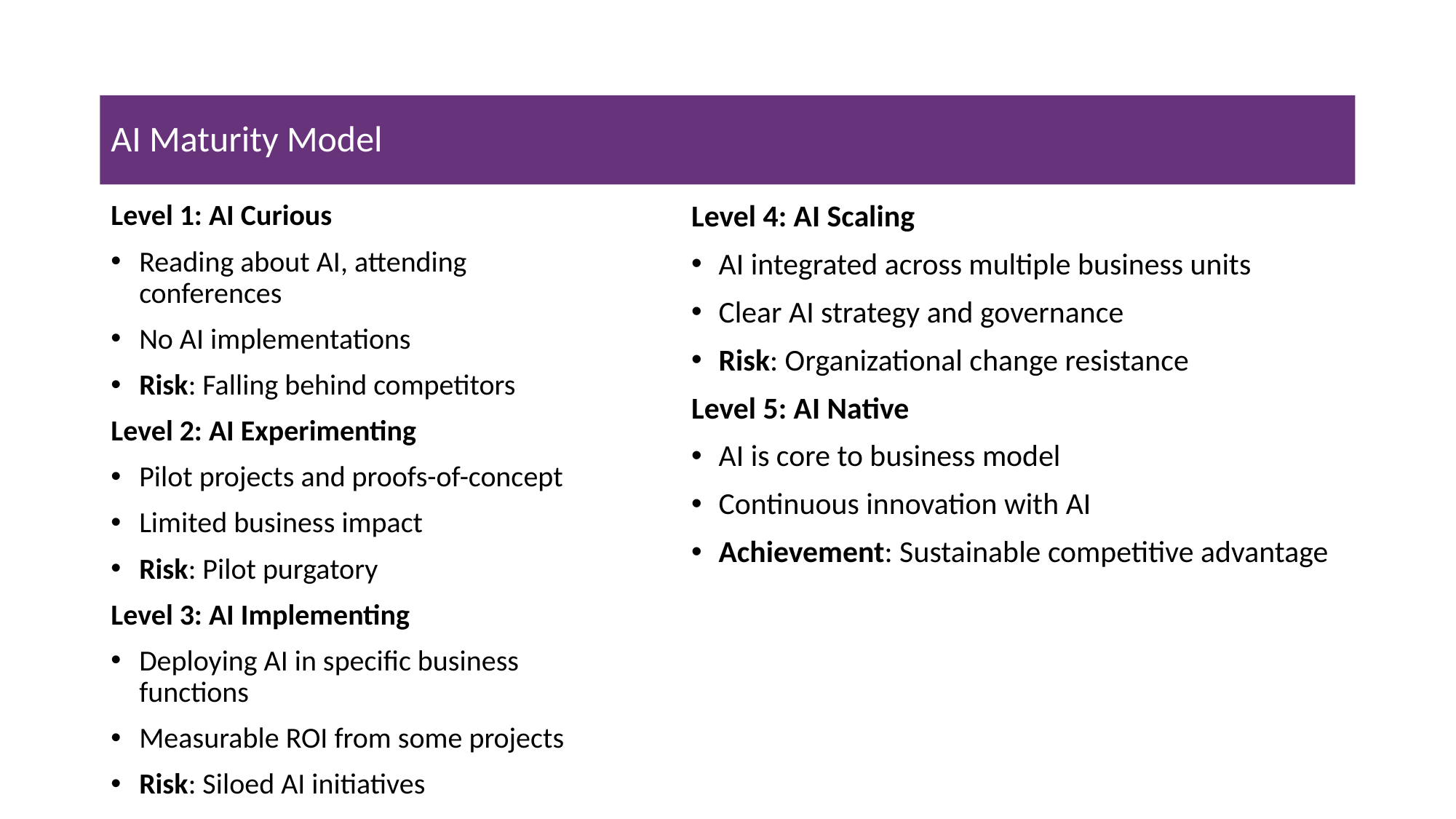

# AI Maturity Model
Level 1: AI Curious
Reading about AI, attending conferences
No AI implementations
Risk: Falling behind competitors
Level 2: AI Experimenting
Pilot projects and proofs-of-concept
Limited business impact
Risk: Pilot purgatory
Level 3: AI Implementing
Deploying AI in specific business functions
Measurable ROI from some projects
Risk: Siloed AI initiatives

Level 4: AI Scaling
AI integrated across multiple business units
Clear AI strategy and governance
Risk: Organizational change resistance
Level 5: AI Native
AI is core to business model
Continuous innovation with AI
Achievement: Sustainable competitive advantage